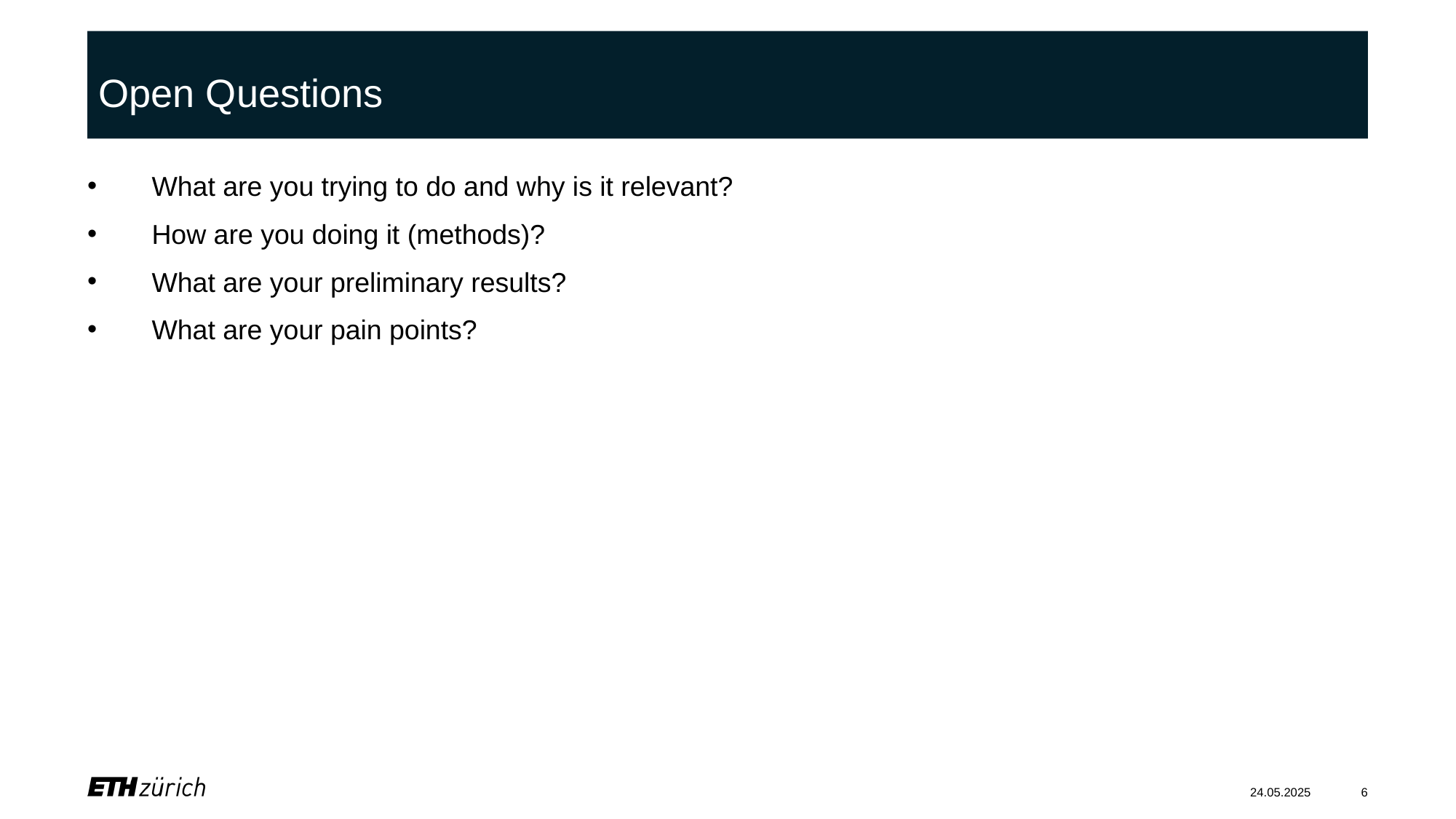

# Open Questions
What are you trying to do and why is it relevant?
How are you doing it (methods)?
What are your preliminary results?
What are your pain points?
24.05.2025
6